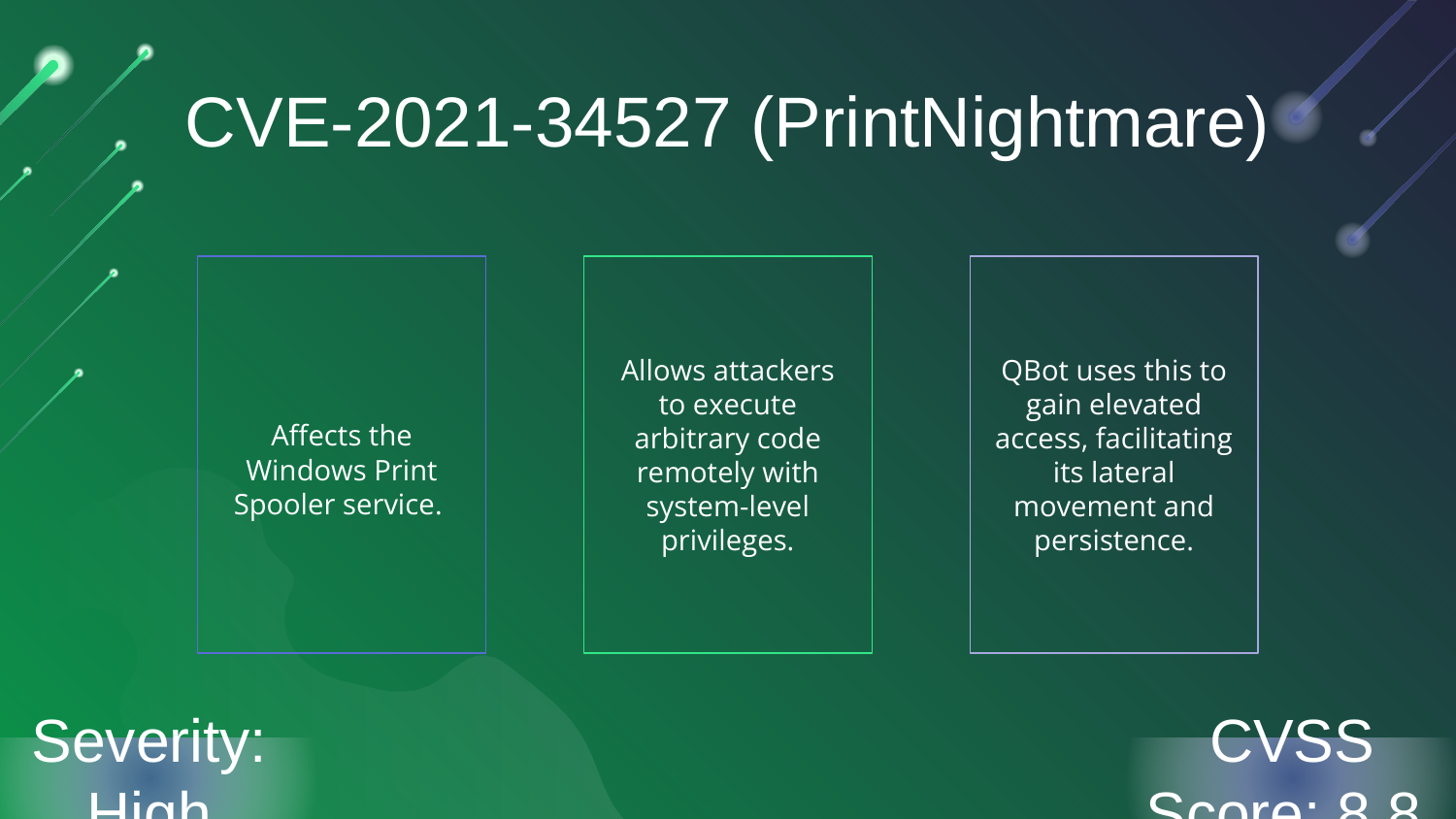

# CVE-2021-34527 (PrintNightmare)

Allows attackers to execute arbitrary code remotely with system-level privileges.
QBot uses this to gain elevated access, facilitating its lateral movement and persistence.
Affects the Windows Print Spooler service.
Severity: High
CVSS Score: 8.8